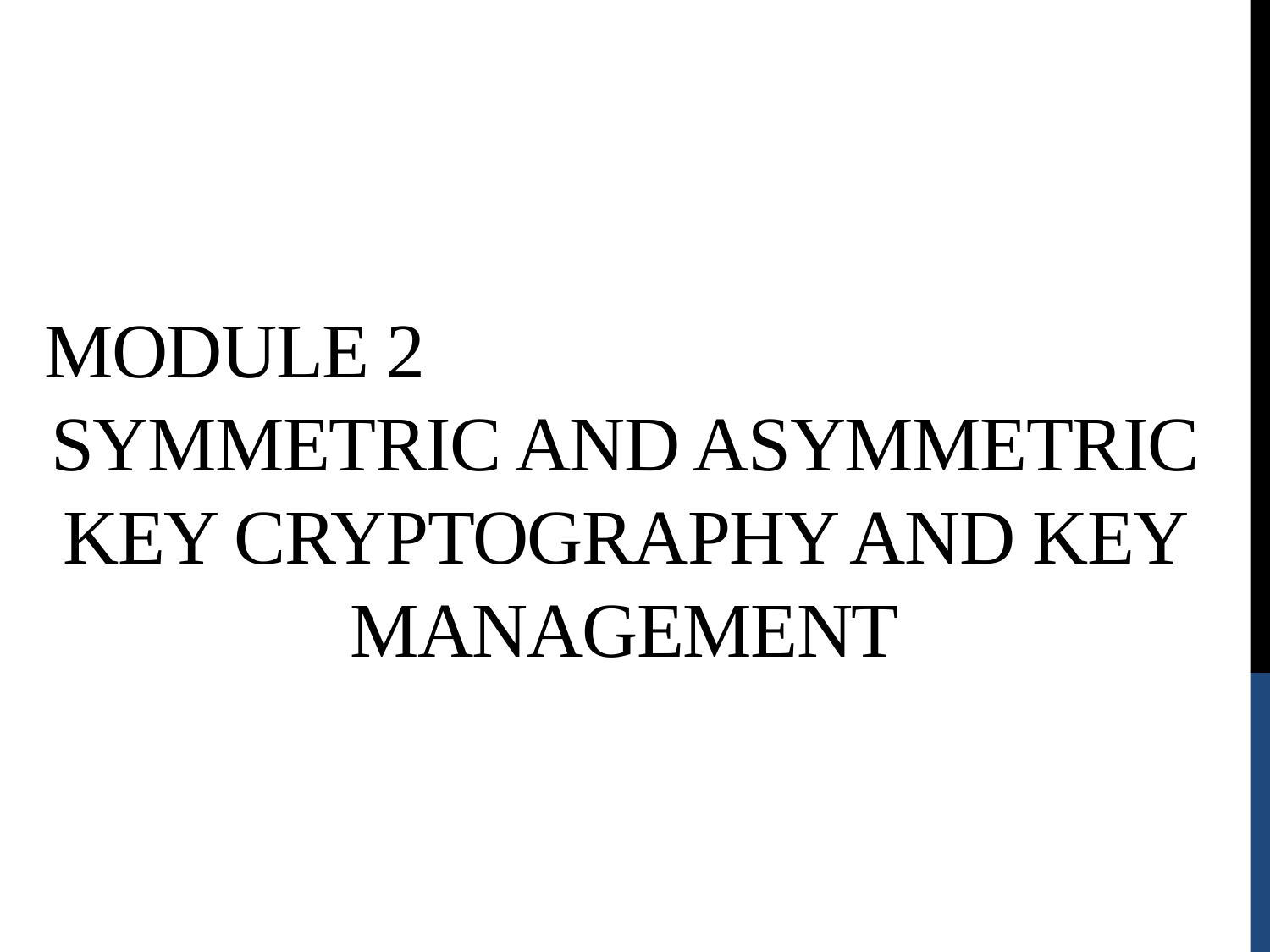

Module 2
symmetric and asymmetric key Cryptography and key management